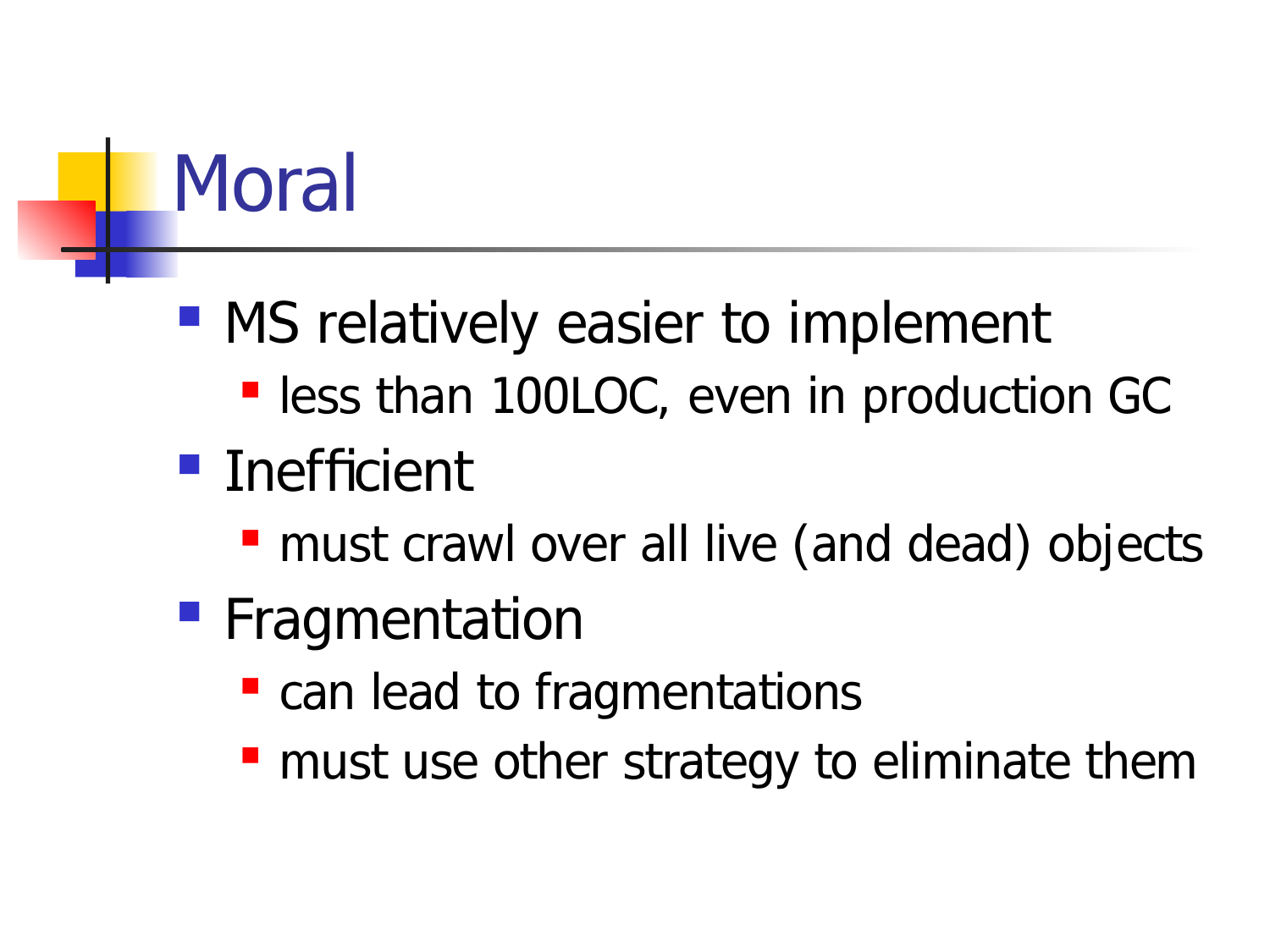

# Moral
MS relatively easier to implement
less than 100LOC, even in production GC
Inefficient
must crawl over all live (and dead) objects
Fragmentation
can lead to fragmentations
must use other strategy to eliminate them